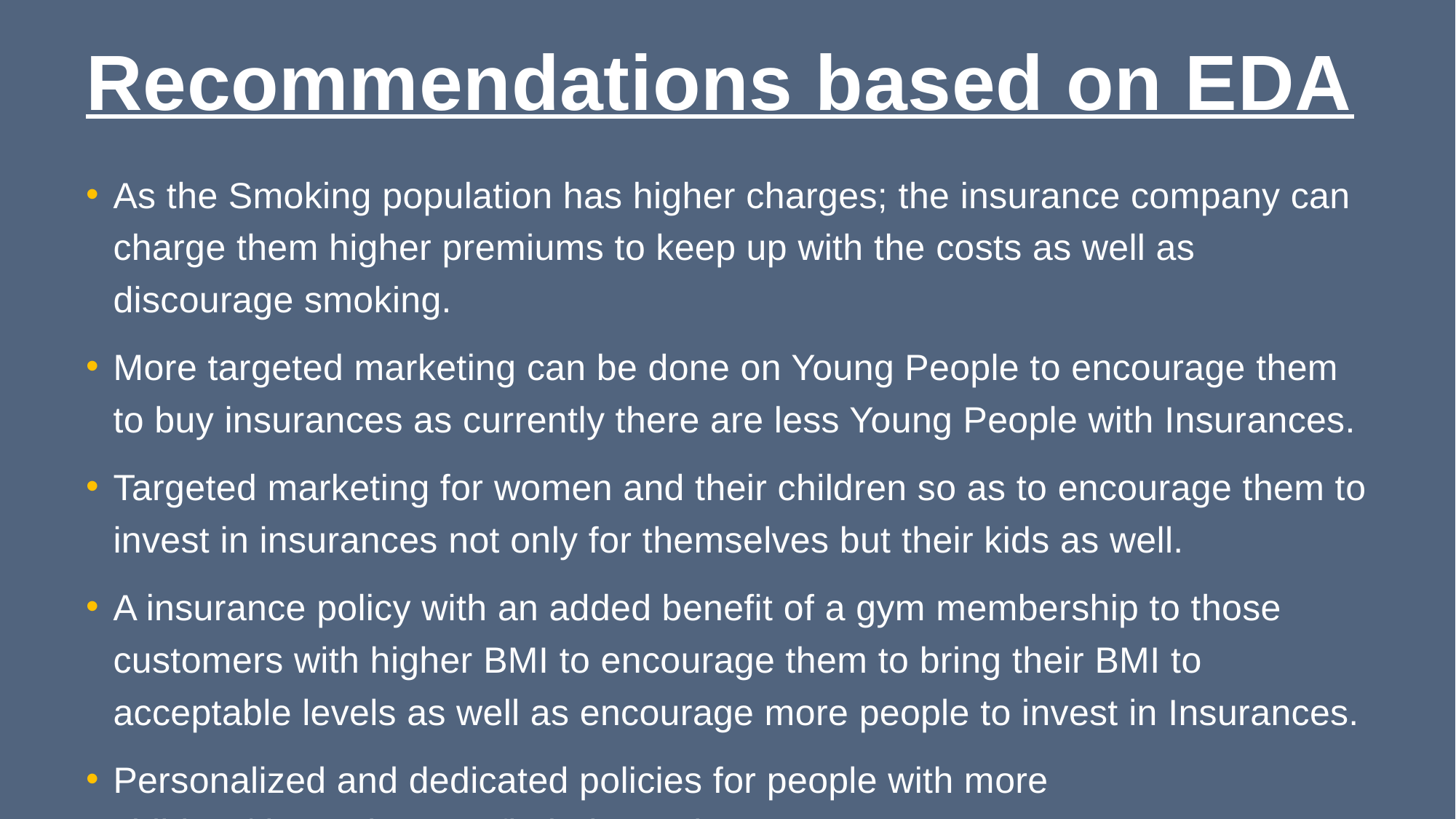

# Recommendations based on EDA
As the Smoking population has higher charges; the insurance company can charge them higher premiums to keep up with the costs as well as discourage smoking.
More targeted marketing can be done on Young People to encourage them to buy insurances as currently there are less Young People with Insurances.
Targeted marketing for women and their children so as to encourage them to invest in insurances not only for themselves but their kids as well.
A insurance policy with an added benefit of a gym membership to those customers with higher BMI to encourage them to bring their BMI to acceptable levels as well as encourage more people to invest in Insurances.
Personalized and dedicated policies for people with more children/dependants to fit their needs.